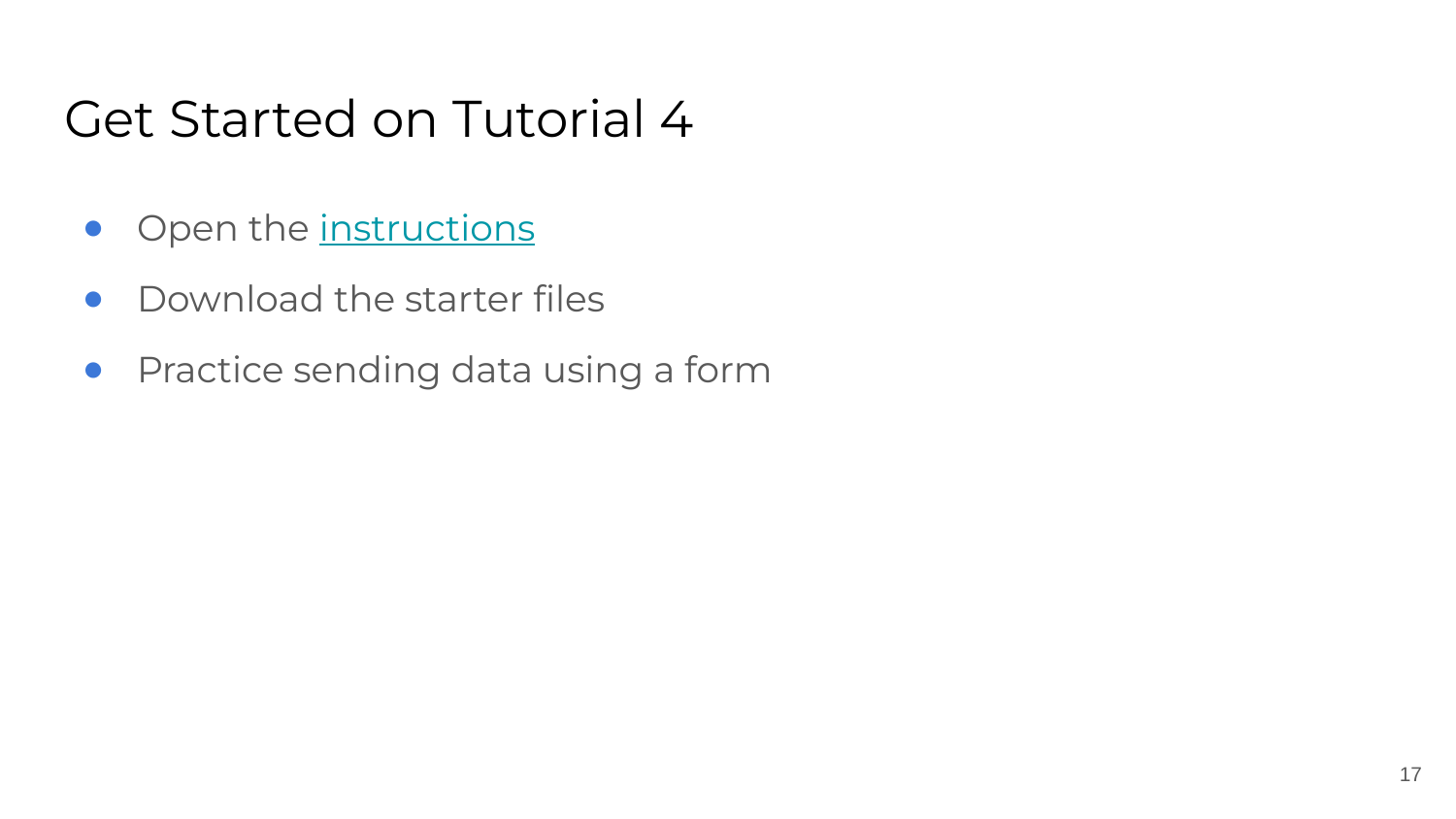

# Get Started on Tutorial 4
Open the instructions
Download the starter files
Practice sending data using a form
17